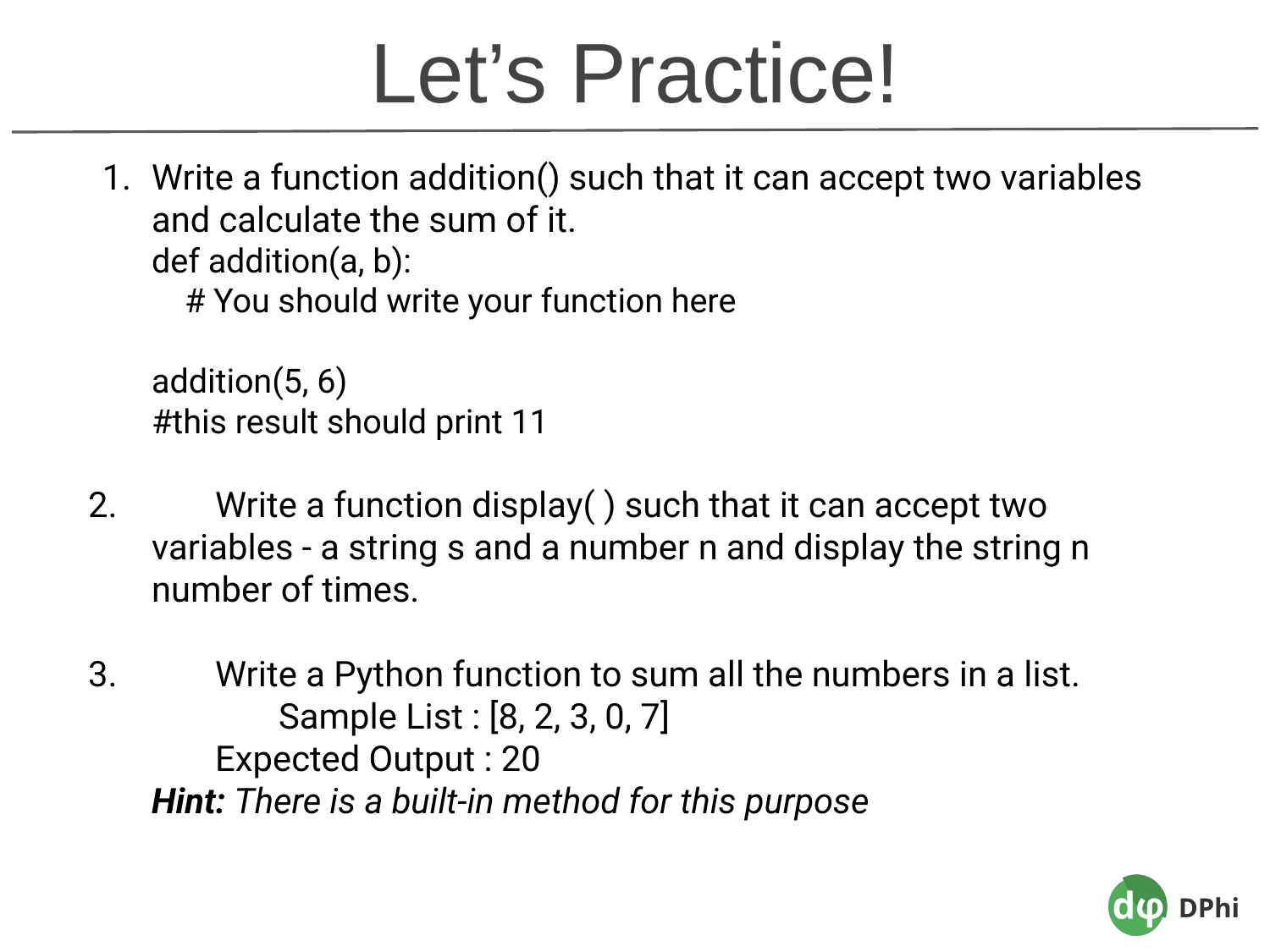

Let’s Practice!
Write a function addition() such that it can accept two variables and calculate the sum of it.
def addition(a, b):
    # You should write your function here

addition(5, 6)
#this result should print 11
2. 	Write a function display( ) such that it can accept two
variables - a string s and a number n and display the string n
number of times.

3. 	Write a Python function to sum all the numbers in a list.
	Sample List : [8, 2, 3, 0, 7]
Expected Output : 20
Hint: There is a built-in method for this purpose